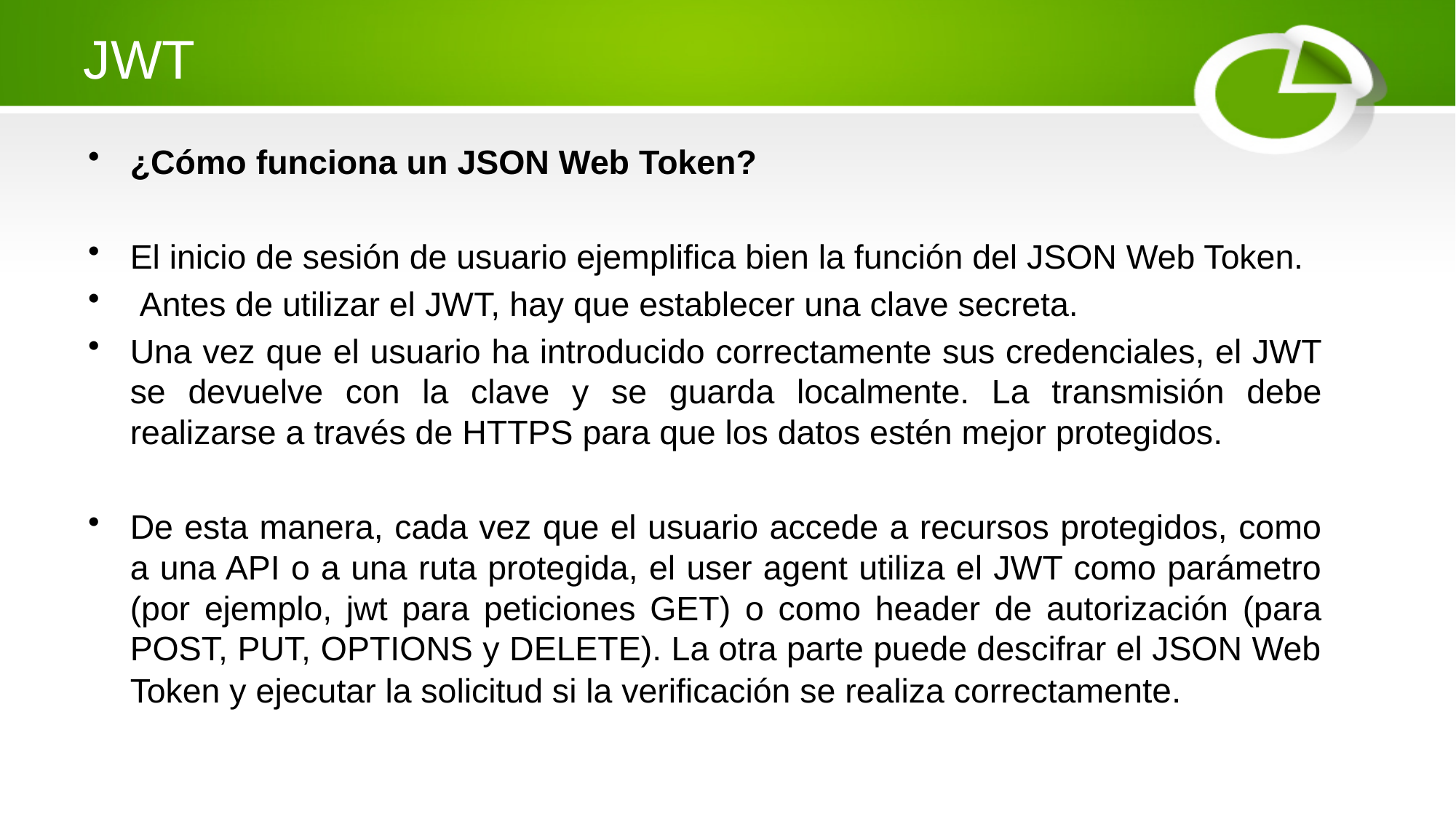

# JWT
¿Cómo funciona un JSON Web Token?

El inicio de sesión de usuario ejemplifica bien la función del JSON Web Token.
 Antes de utilizar el JWT, hay que establecer una clave secreta.
Una vez que el usuario ha introducido correctamente sus credenciales, el JWT se devuelve con la clave y se guarda localmente. La transmisión debe realizarse a través de HTTPS para que los datos estén mejor protegidos.

De esta manera, cada vez que el usuario accede a recursos protegidos, como a una API o a una ruta protegida, el user agent utiliza el JWT como parámetro (por ejemplo, jwt para peticiones GET) o como header de autorización (para POST, PUT, OPTIONS y DELETE). La otra parte puede descifrar el JSON Web Token y ejecutar la solicitud si la verificación se realiza correctamente.